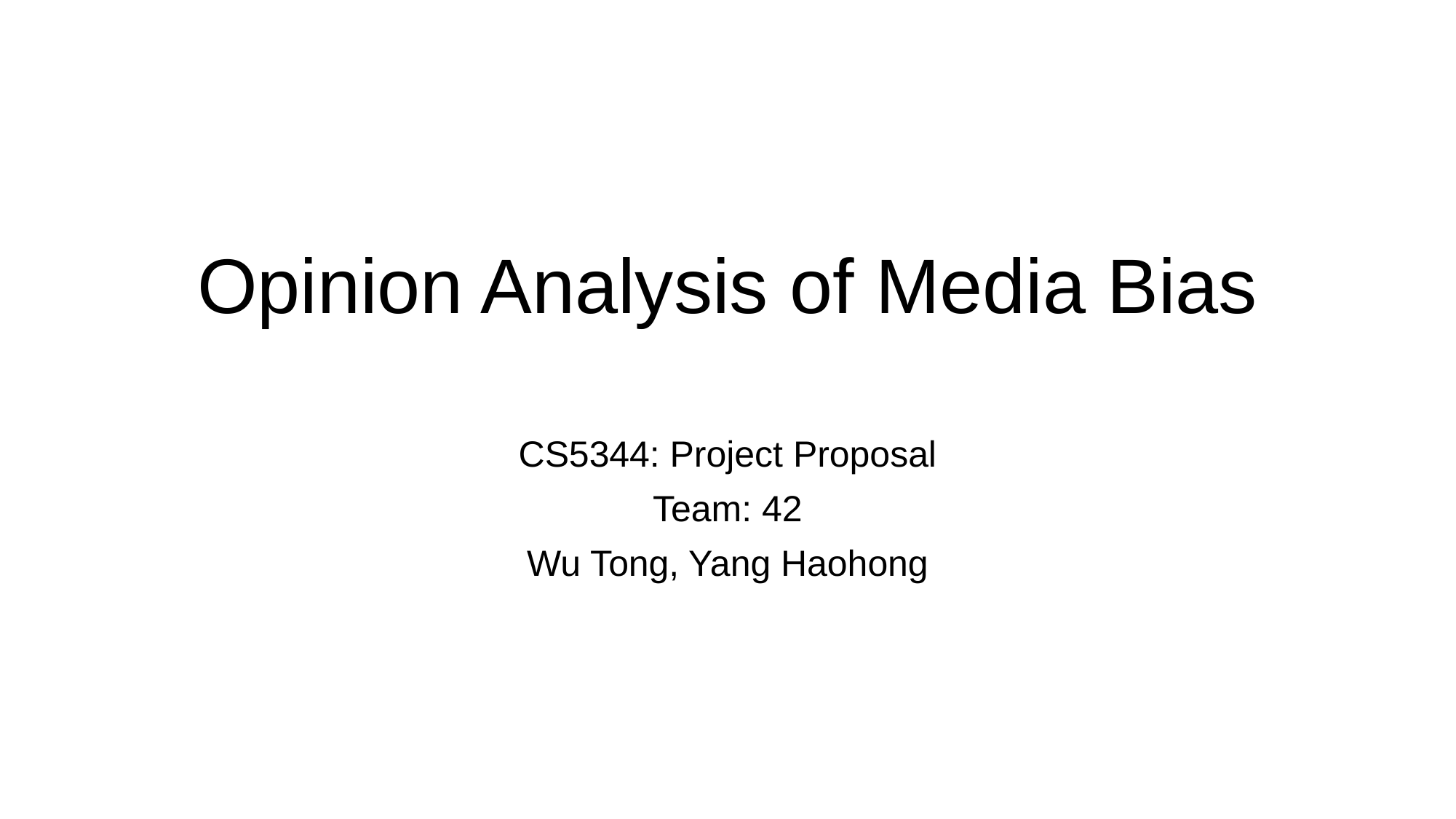

# Opinion Analysis of Media Bias

CS5344: Project Proposal
Team: 42
Wu Tong, Yang Haohong